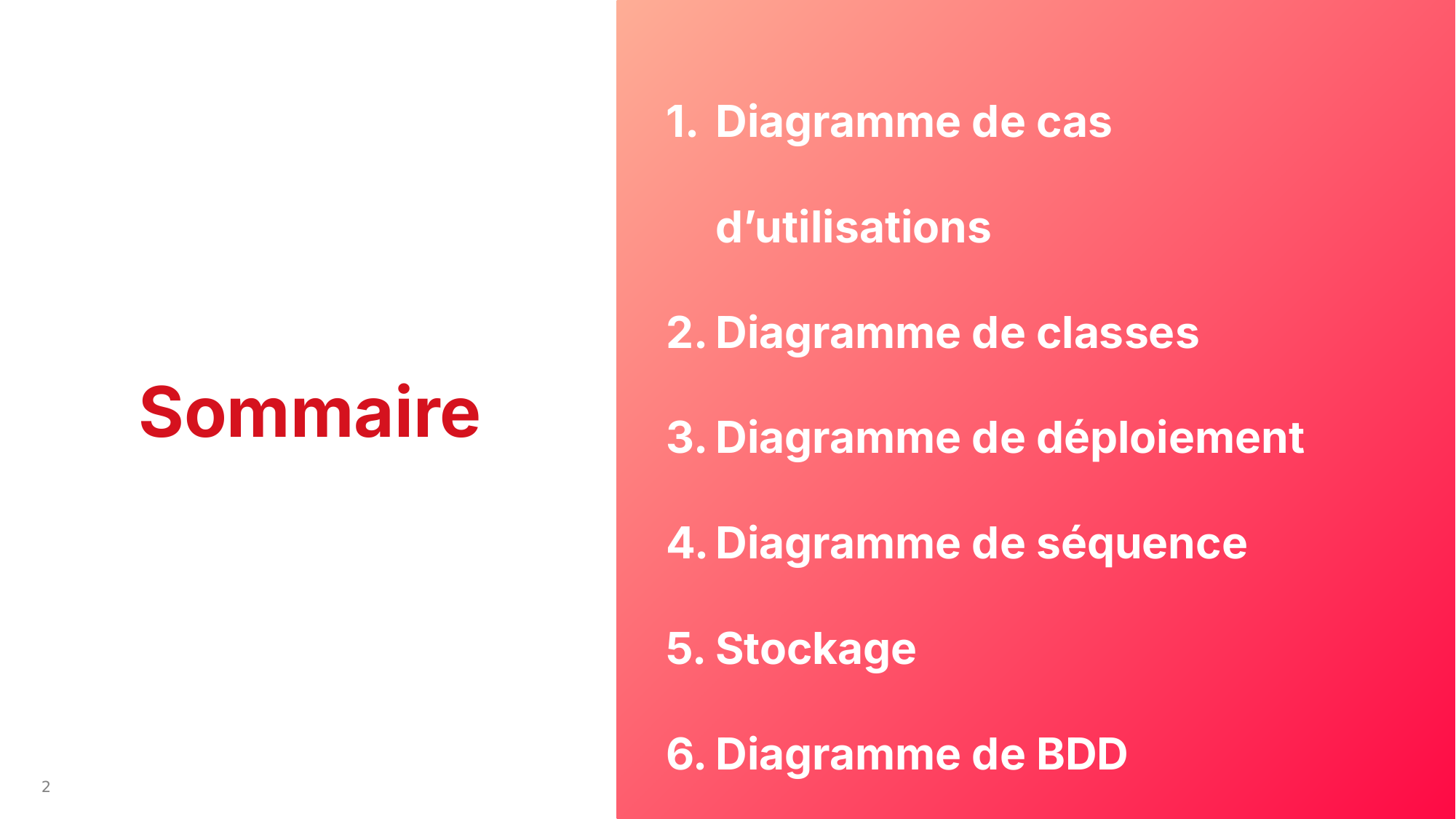

Diagramme de cas d’utilisations
Diagramme de classes
Diagramme de déploiement
Diagramme de séquence
Stockage
Diagramme de BDD
Sommaire
2